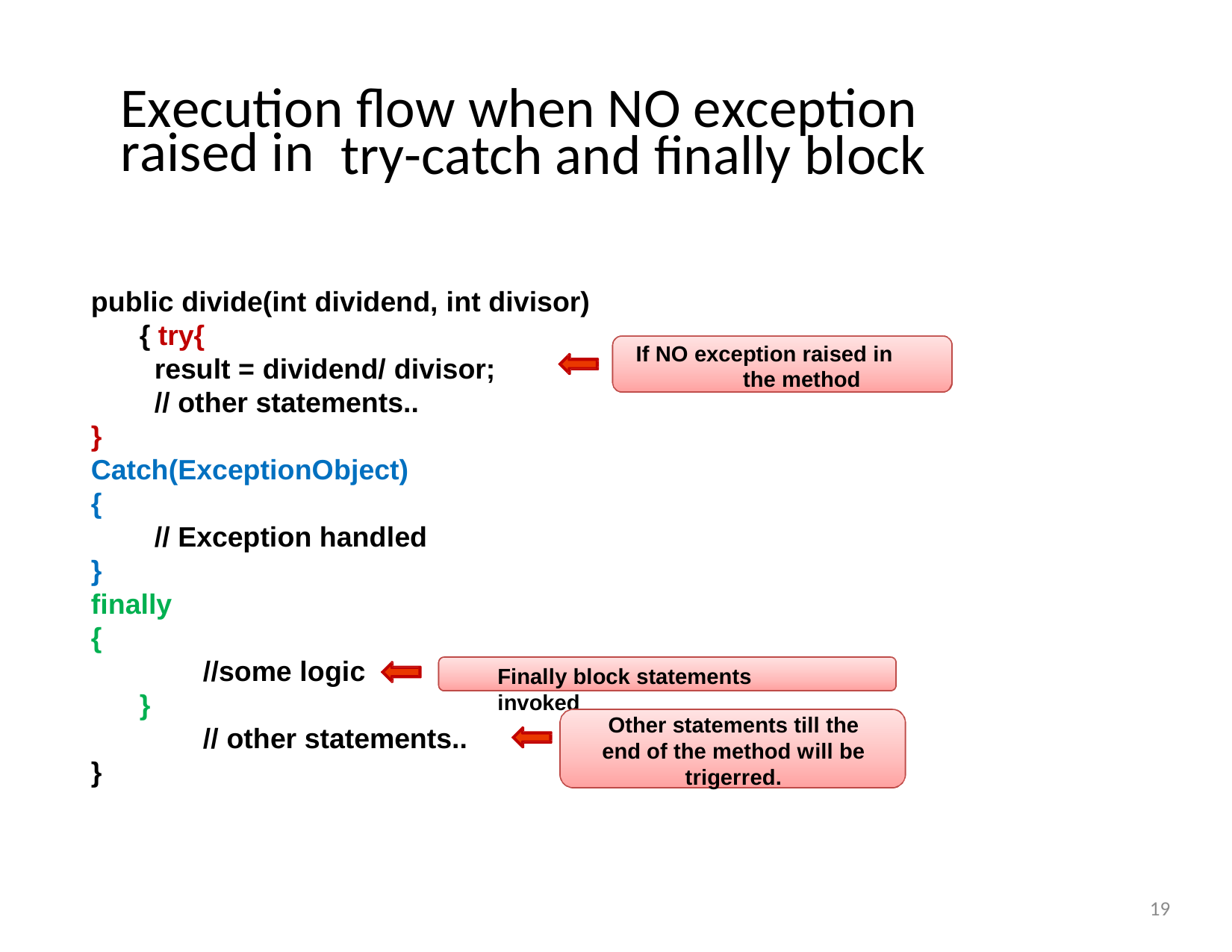

Execution flow when NO exception raised in
try-catch and finally block
public divide(int dividend, int divisor){ try{
result = dividend/ divisor;
// other statements..
}
Catch(ExceptionObject)
{
// Exception handled
}
finally
{

If NO exception raised in the method

//some logic

Finally block statements invoked
}

Other statements till the end of the method will be trigerred.
// other statements..

}
19